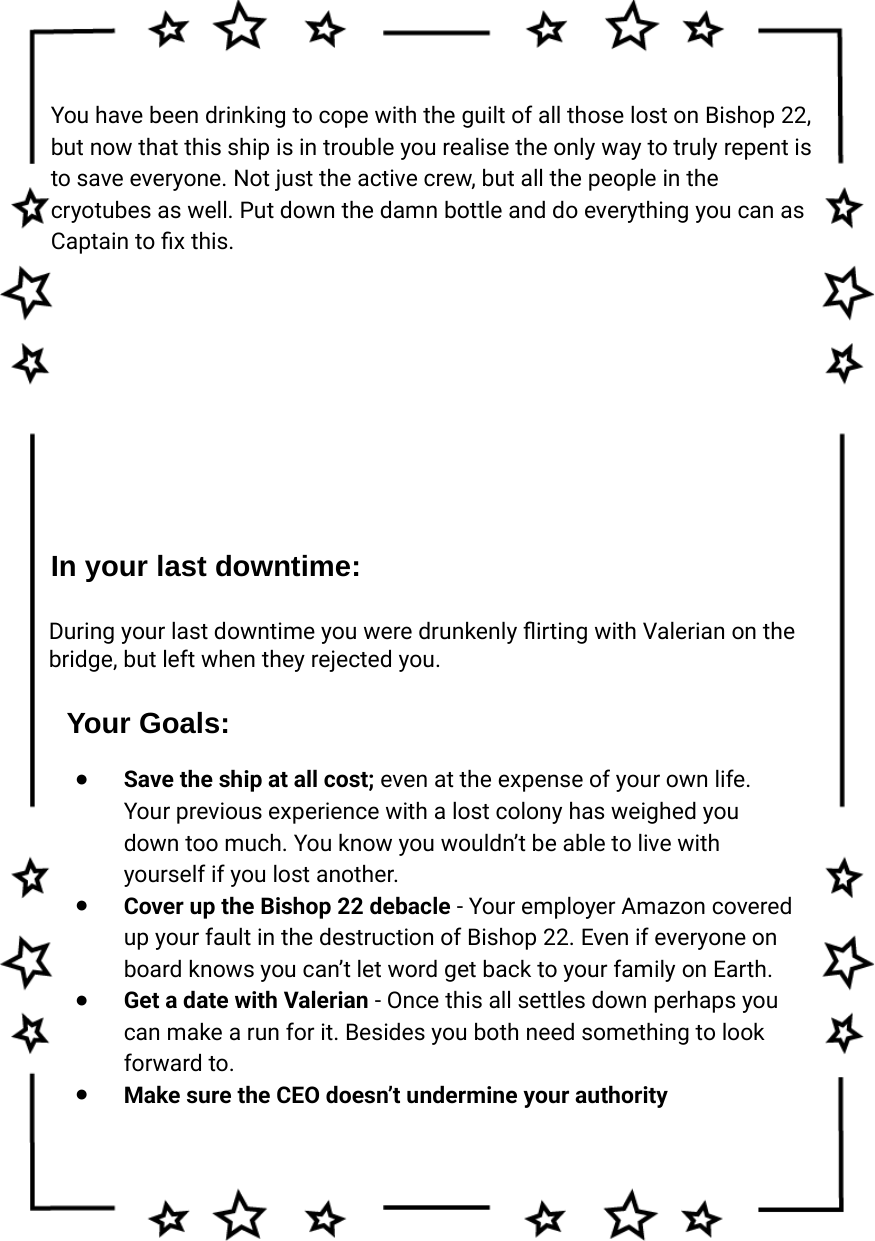

You have been drinking to cope with the guilt of all those lost on Bishop 22, but now that this ship is in trouble you realise the only way to truly repent is to save everyone. Not just the active crew, but all the people in the cryotubes as well. Put down the damn bottle and do everything you can as Captain to fix this.
In your last downtime:
During your last downtime you were drunkenly flirting with Valerian on the bridge, but left when they rejected you.
Your Goals:
Save the ship at all cost; even at the expense of your own life. Your previous experience with a lost colony has weighed you down too much. You know you wouldn’t be able to live with yourself if you lost another.
Cover up the Bishop 22 debacle - Your employer Amazon covered up your fault in the destruction of Bishop 22. Even if everyone on board knows you can’t let word get back to your family on Earth.
Get a date with Valerian - Once this all settles down perhaps you can make a run for it. Besides you both need something to look forward to.
Make sure the CEO doesn’t undermine your authority